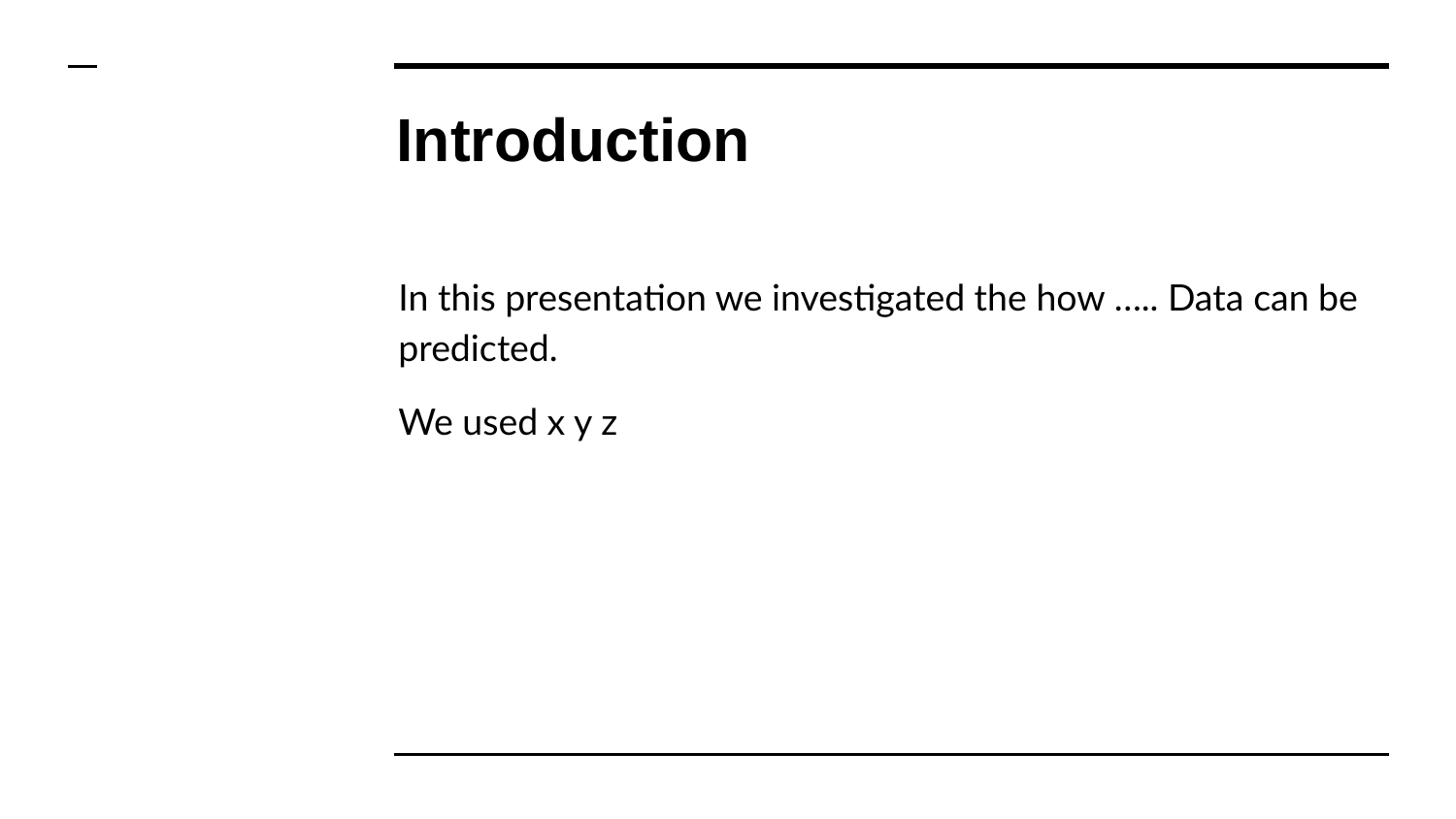

# Introduction
In this presentation we investigated the how ….. Data can be predicted.
We used x y z